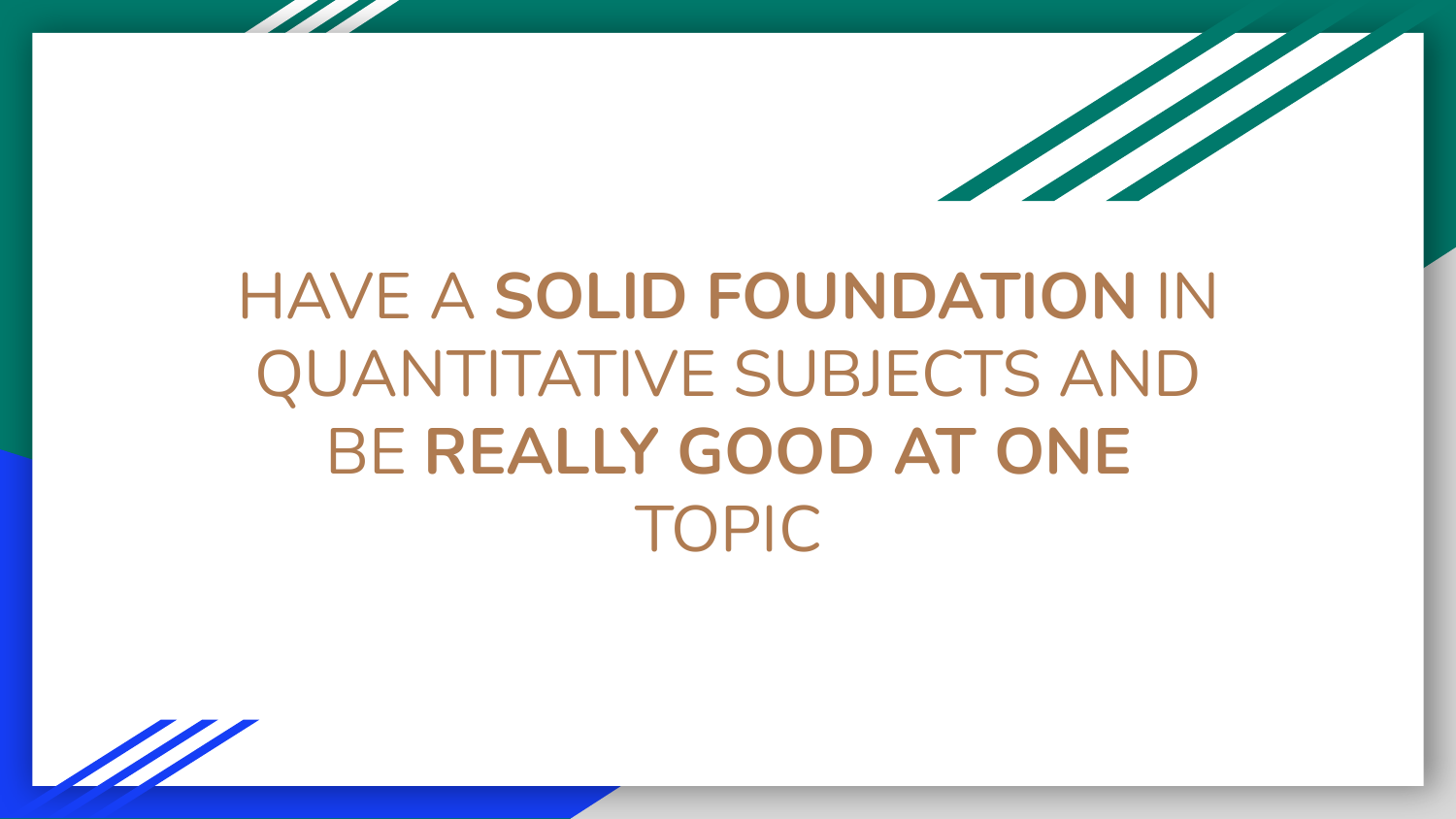

# HAVE A SOLID FOUNDATION IN QUANTITATIVE SUBJECTS AND BE REALLY GOOD AT ONE TOPIC